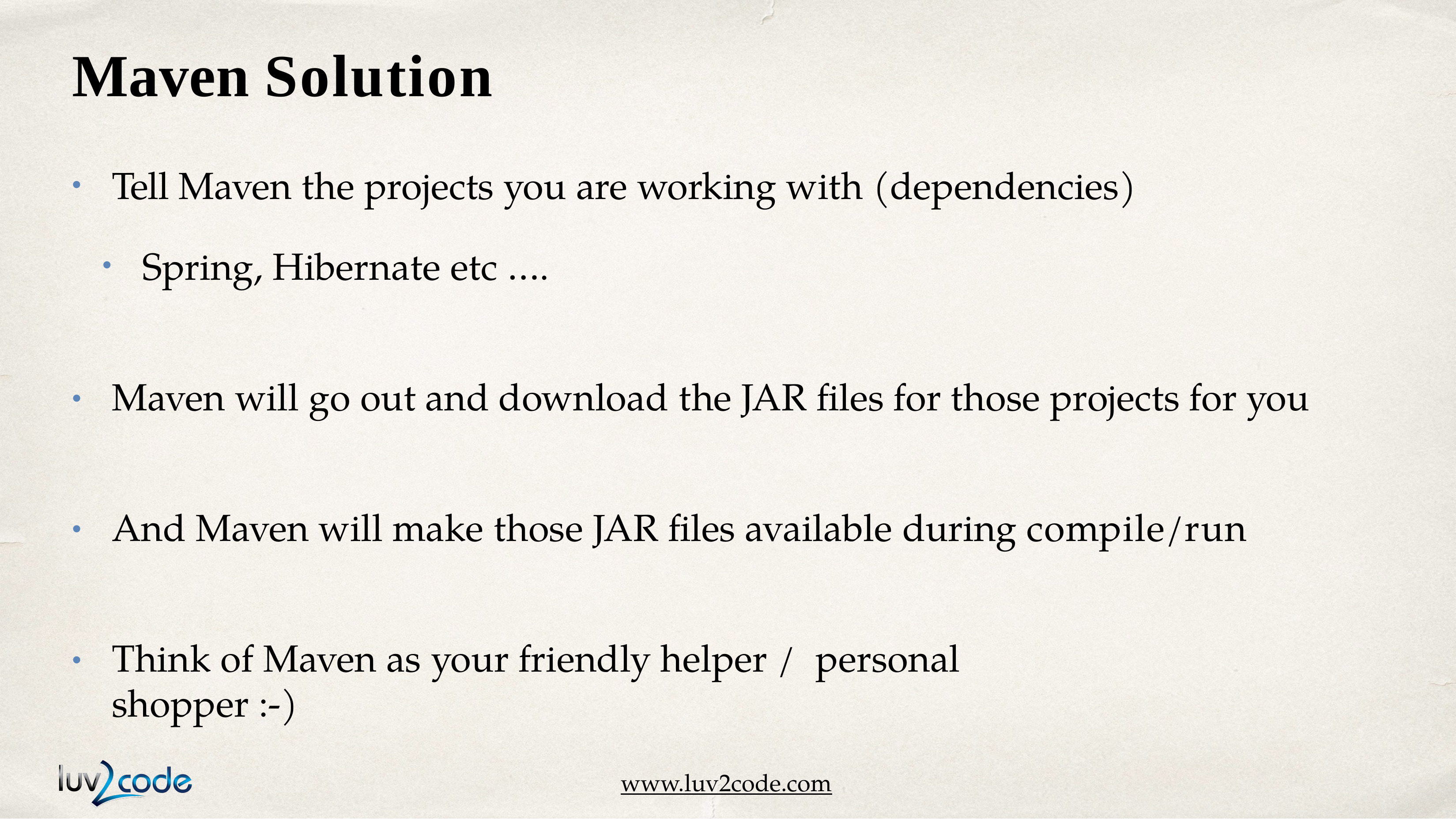

# Maven Solution
Tell Maven the projects you are working with (dependencies)
Spring, Hibernate etc ….
Maven will go out and download the JAR files for those projects for you
•
And Maven will make those JAR files available during compile/run
•
Think of Maven as your friendly helper / personal shopper :-)
•
www.luv2code.com